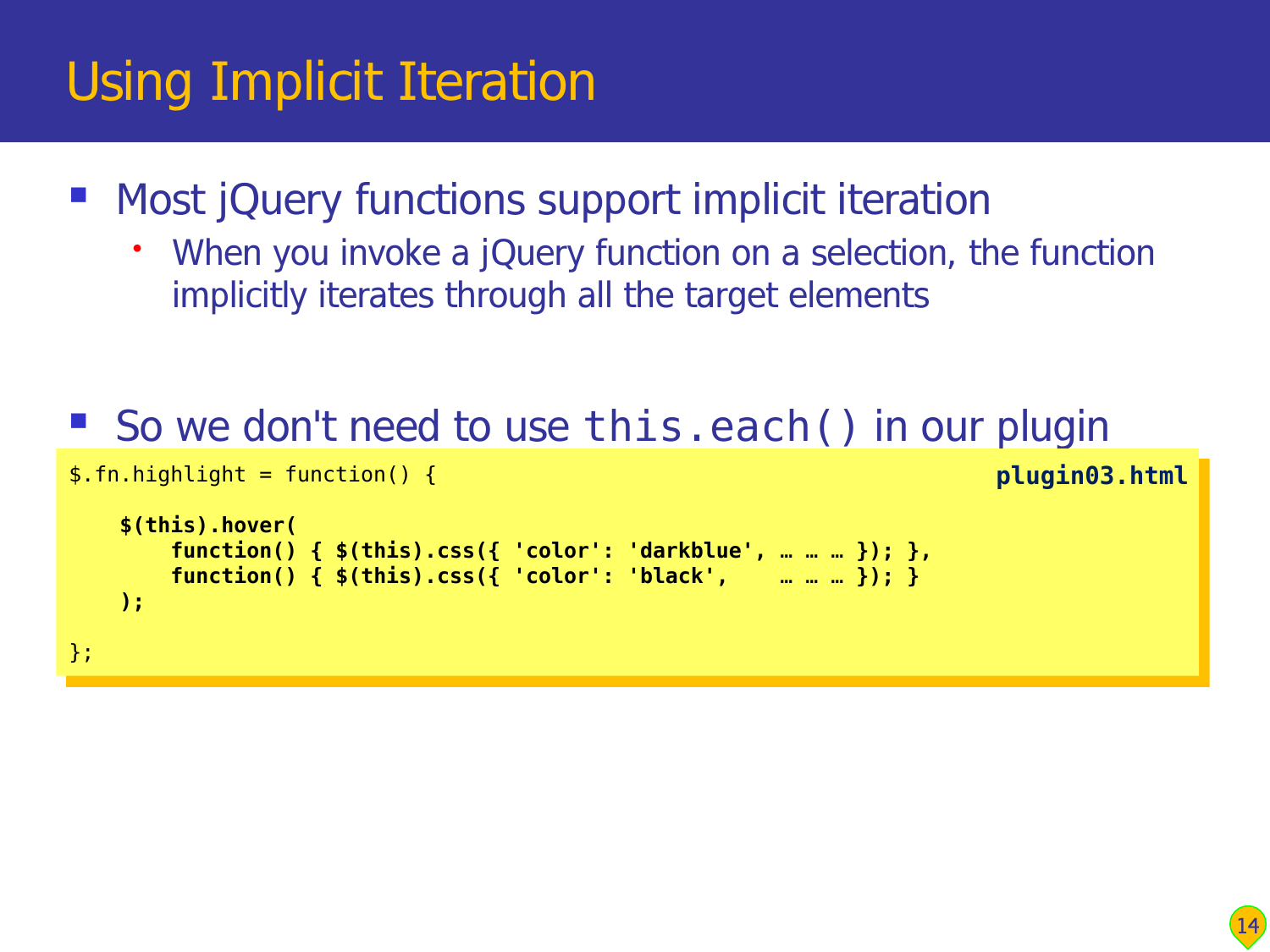

# Using Implicit Iteration
Most jQuery functions support implicit iteration
When you invoke a jQuery function on a selection, the function implicitly iterates through all the target elements

So we don't need to use this.each() in our plugin
$.fn.highlight = function() {

    $(this).hover(
        function() { $(this).css({ 'color': 'darkblue', … … … }); },
        function() { $(this).css({ 'color': 'black',    … … … }); }
    );

};
plugin03.html
14